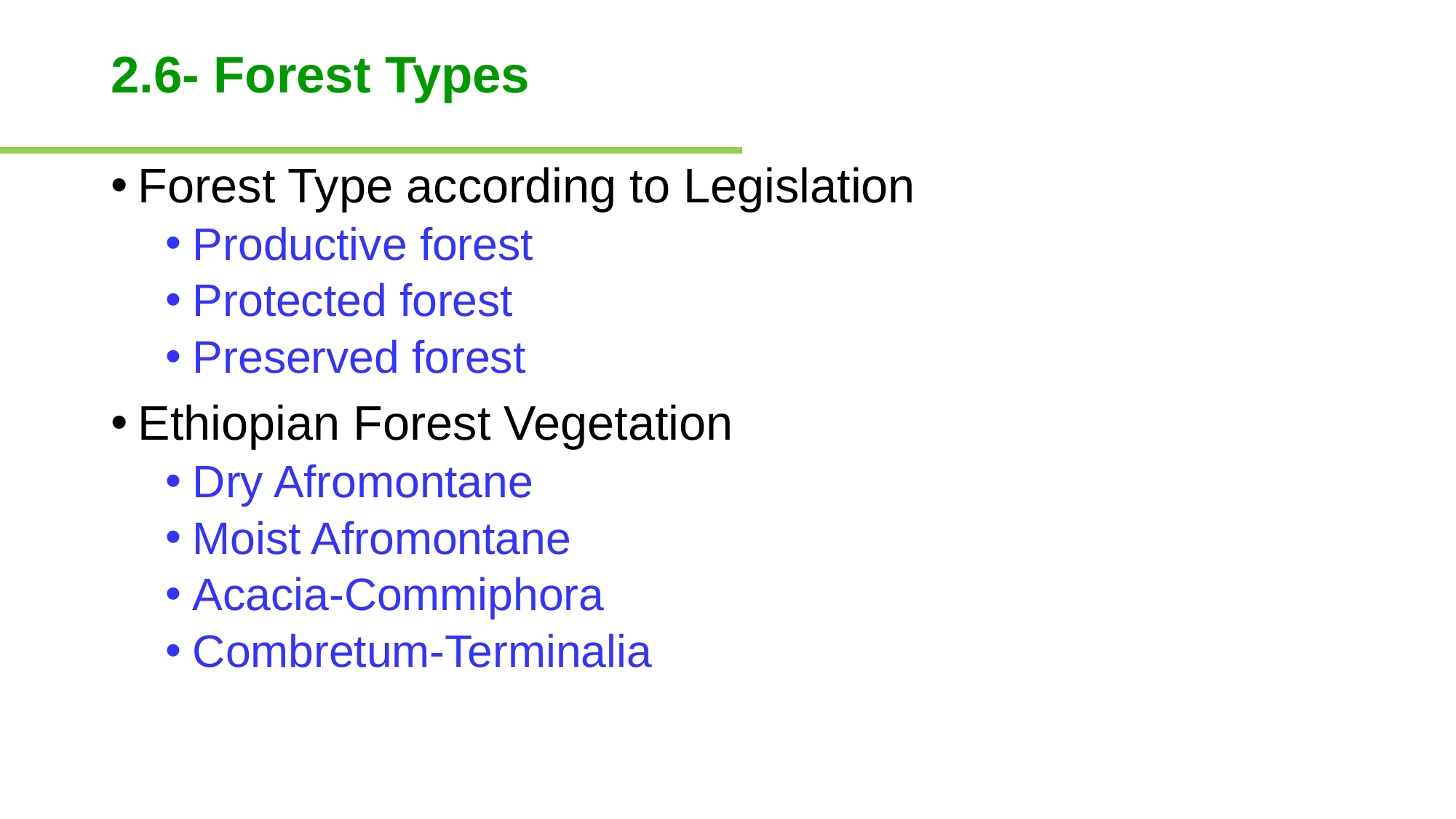

# 2.6- Forest Types
Forest Type according to Legislation
Productive forest
Protected forest
Preserved forest
Ethiopian Forest Vegetation
Dry Afromontane
Moist Afromontane
Acacia-Commiphora
Combretum-Terminalia